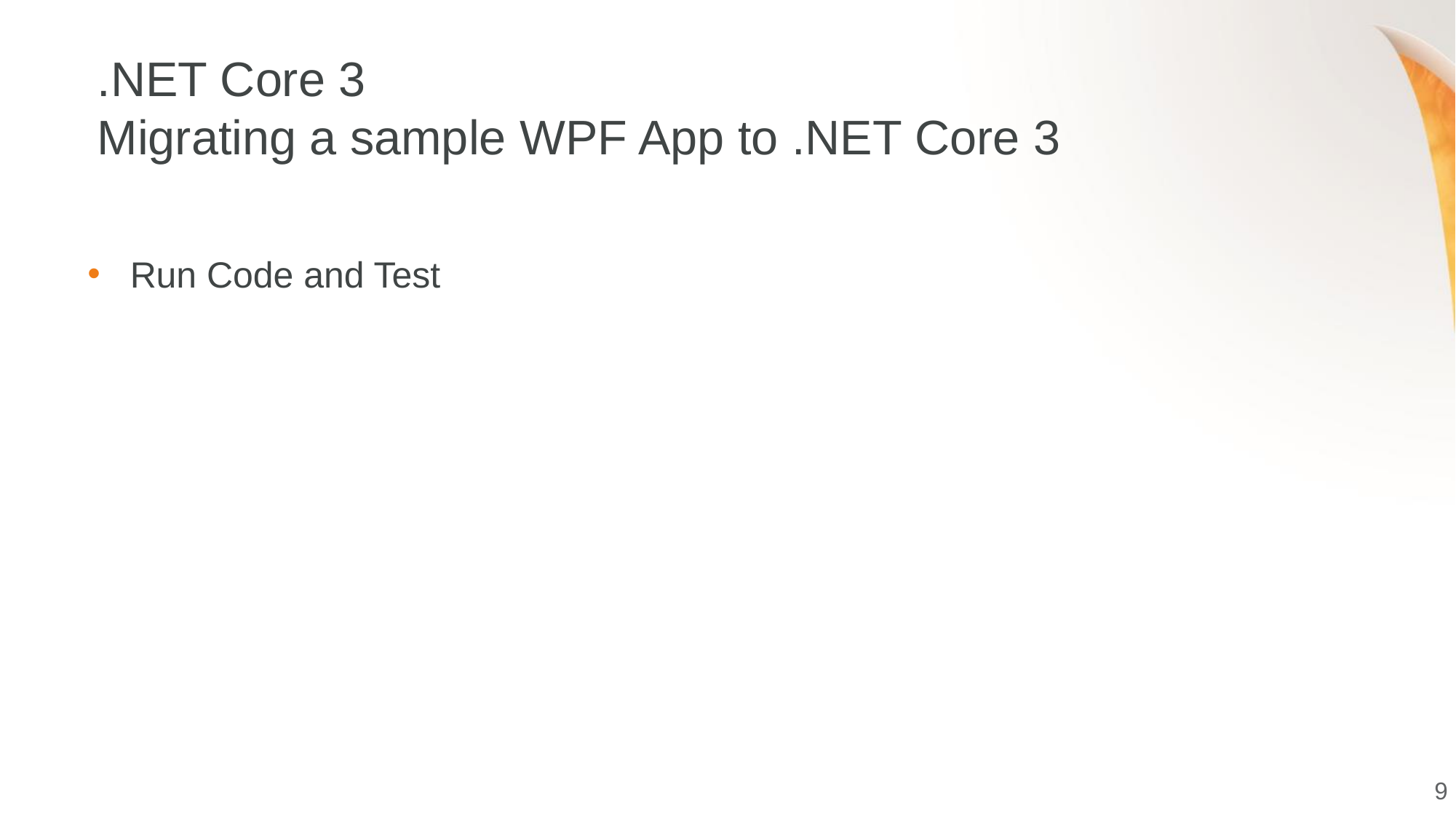

# .NET Core 3 Migrating a sample WPF App to .NET Core 3

Run Code and Test